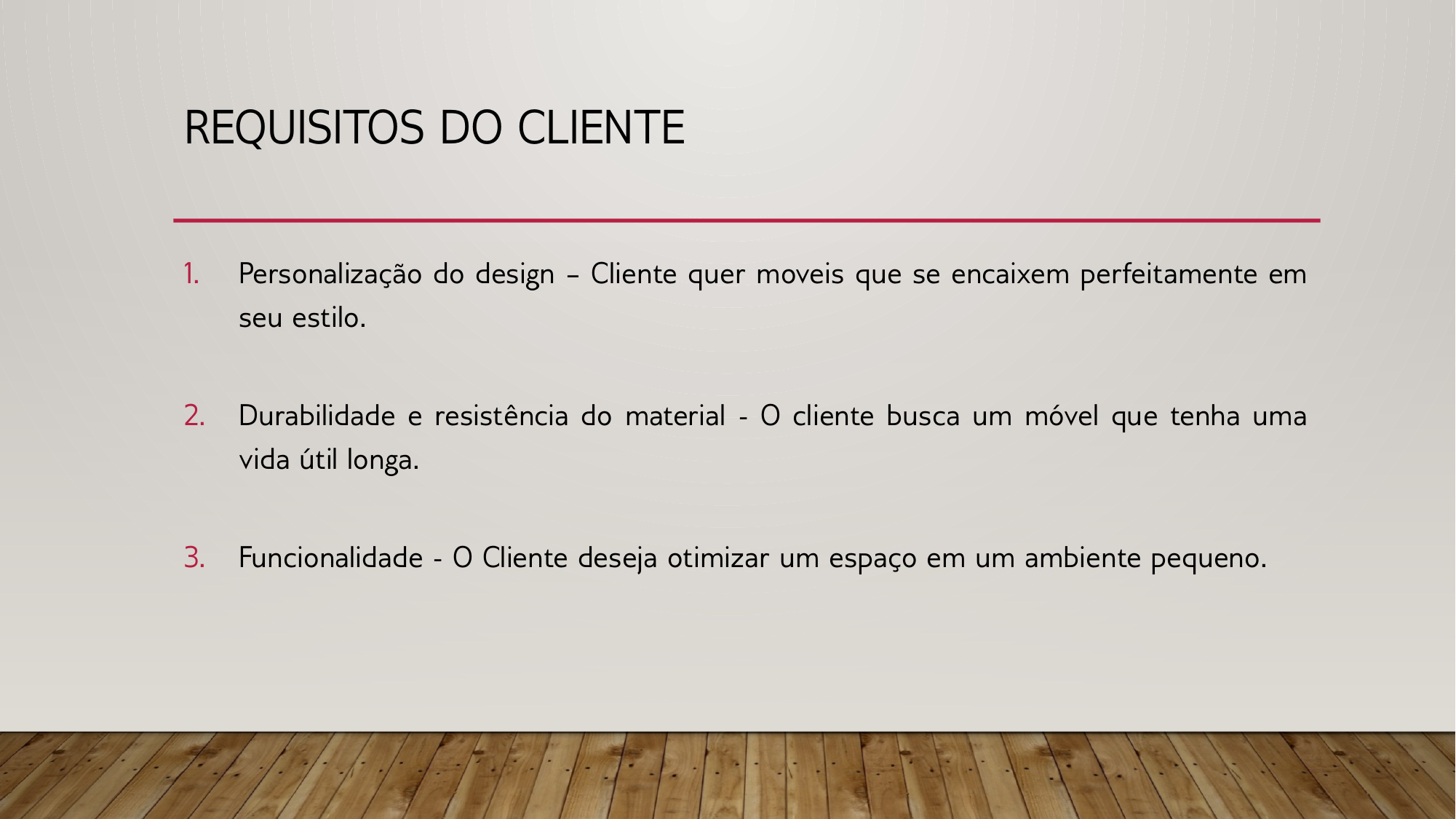

# Requisitos do cliente
Personalização do design – Cliente quer moveis que se encaixem perfeitamente em seu estilo.

Durabilidade e resistência do material - O cliente busca um móvel que tenha uma vida útil longa.

Funcionalidade - O Cliente deseja otimizar um espaço em um ambiente pequeno.